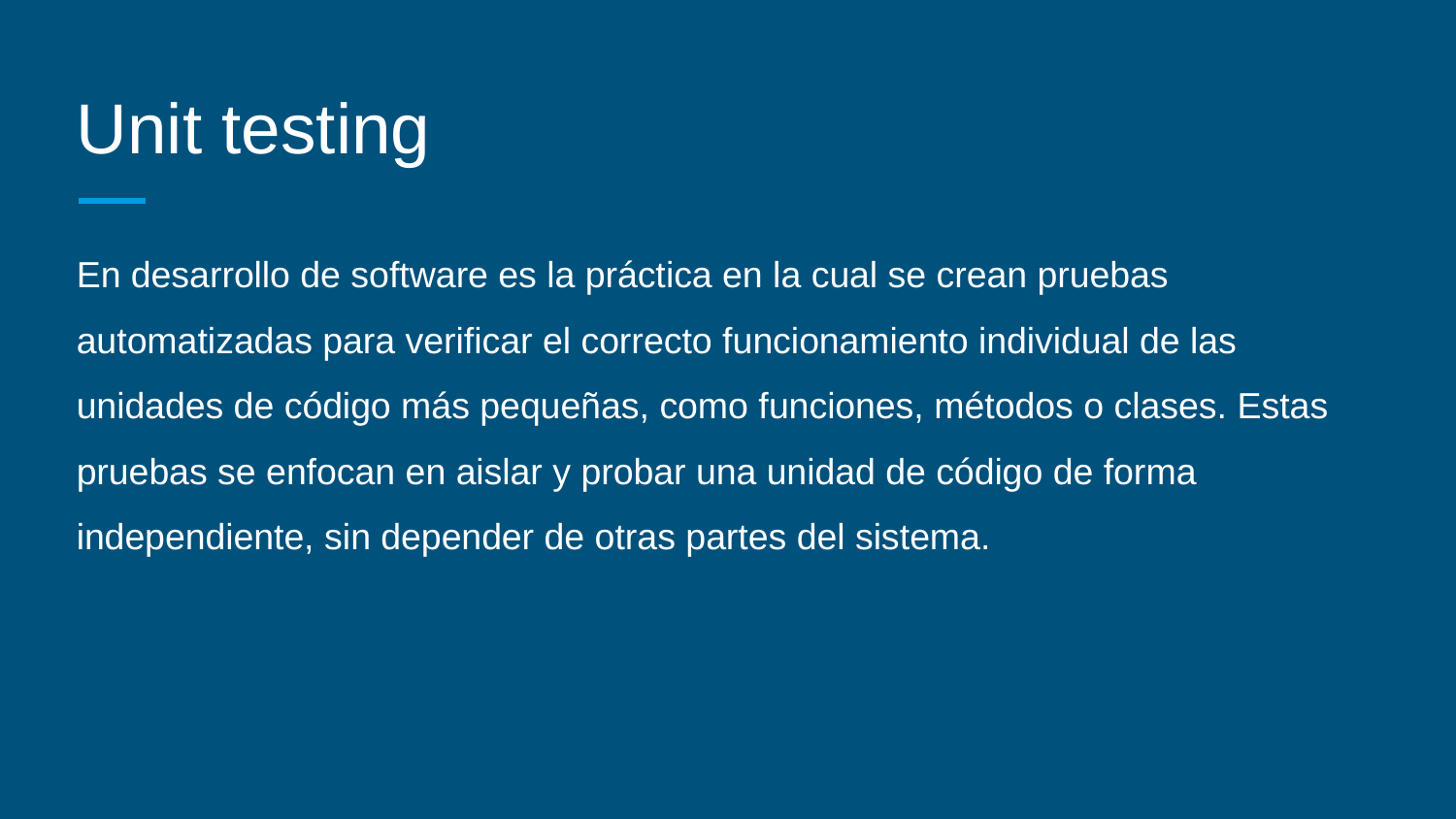

# Unit testing
En desarrollo de software es la práctica en la cual se crean pruebas automatizadas para verificar el correcto funcionamiento individual de las unidades de código más pequeñas, como funciones, métodos o clases. Estas pruebas se enfocan en aislar y probar una unidad de código de forma independiente, sin depender de otras partes del sistema.